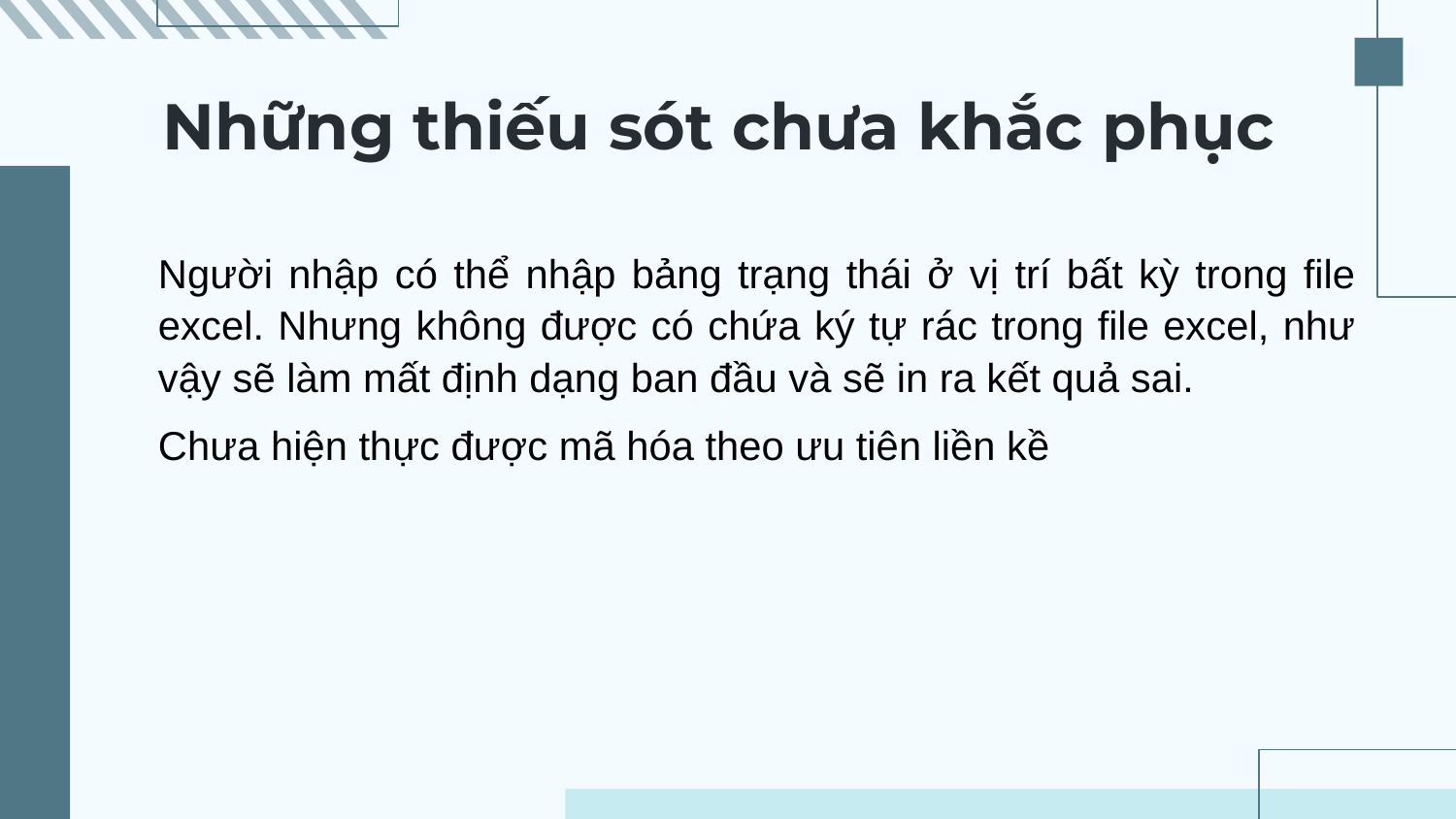

# Những thiếu sót chưa khắc phục
Người nhập có thể nhập bảng trạng thái ở vị trí bất kỳ trong file excel. Nhưng không được có chứa ký tự rác trong file excel, như vậy sẽ làm mất định dạng ban đầu và sẽ in ra kết quả sai.
Chưa hiện thực được mã hóa theo ưu tiên liền kề